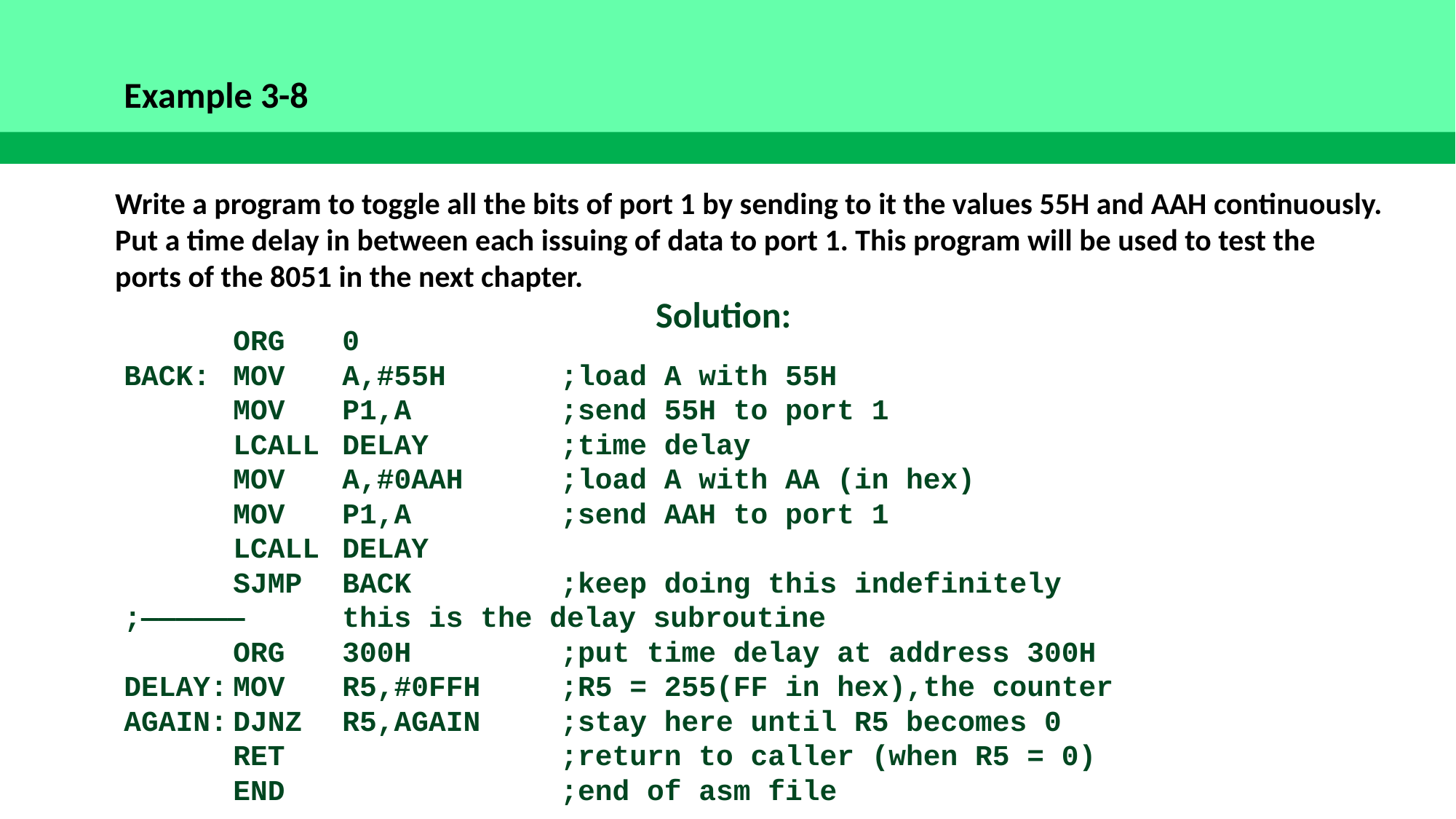

Example 3-8
Write a program to toggle all the bits of port 1 by sending to it the values 55H and AAH continuously. Put a time delay in between each issuing of data to port 1. This program will be used to test the ports of the 8051 in the next chapter.
Solution:
	ORG	0
BACK:	MOV 	A,#55H		;load A with 55H
	MOV  	P1,A		;send 55H to port 1
	LCALL 	DELAY		;time delay
	MOV 	A,#0AAH	;load A with AA (in hex)
	MOV	P1,A		;send AAH to port 1
	LCALL	DELAY
	SJMP 	BACK		;keep doing this indefinitely
;——————	this is the delay subroutine
	ORG	300H		;put time delay at address 300H
DELAY:	MOV	R5,#0FFH	;R5 = 255(FF in hex),the counter
AGAIN:	DJNZ 	R5,AGAIN	;stay here until R5 becomes 0
	RET			;return to caller (when R5 = 0)
	END			;end of asm file